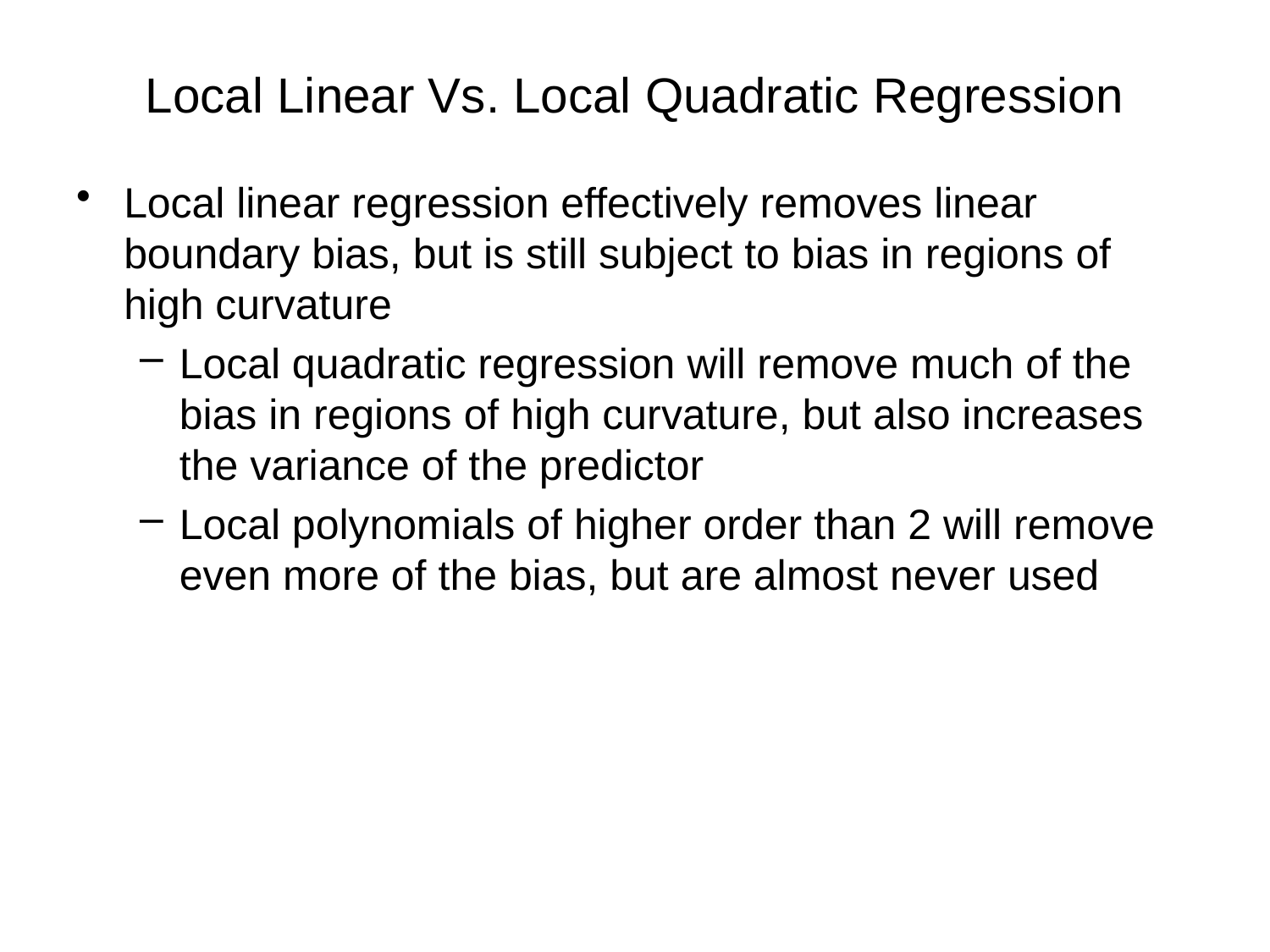

# Local Linear Vs. Local Quadratic Regression
Local linear regression effectively removes linear boundary bias, but is still subject to bias in regions of high curvature
Local quadratic regression will remove much of the bias in regions of high curvature, but also increases the variance of the predictor
Local polynomials of higher order than 2 will remove even more of the bias, but are almost never used